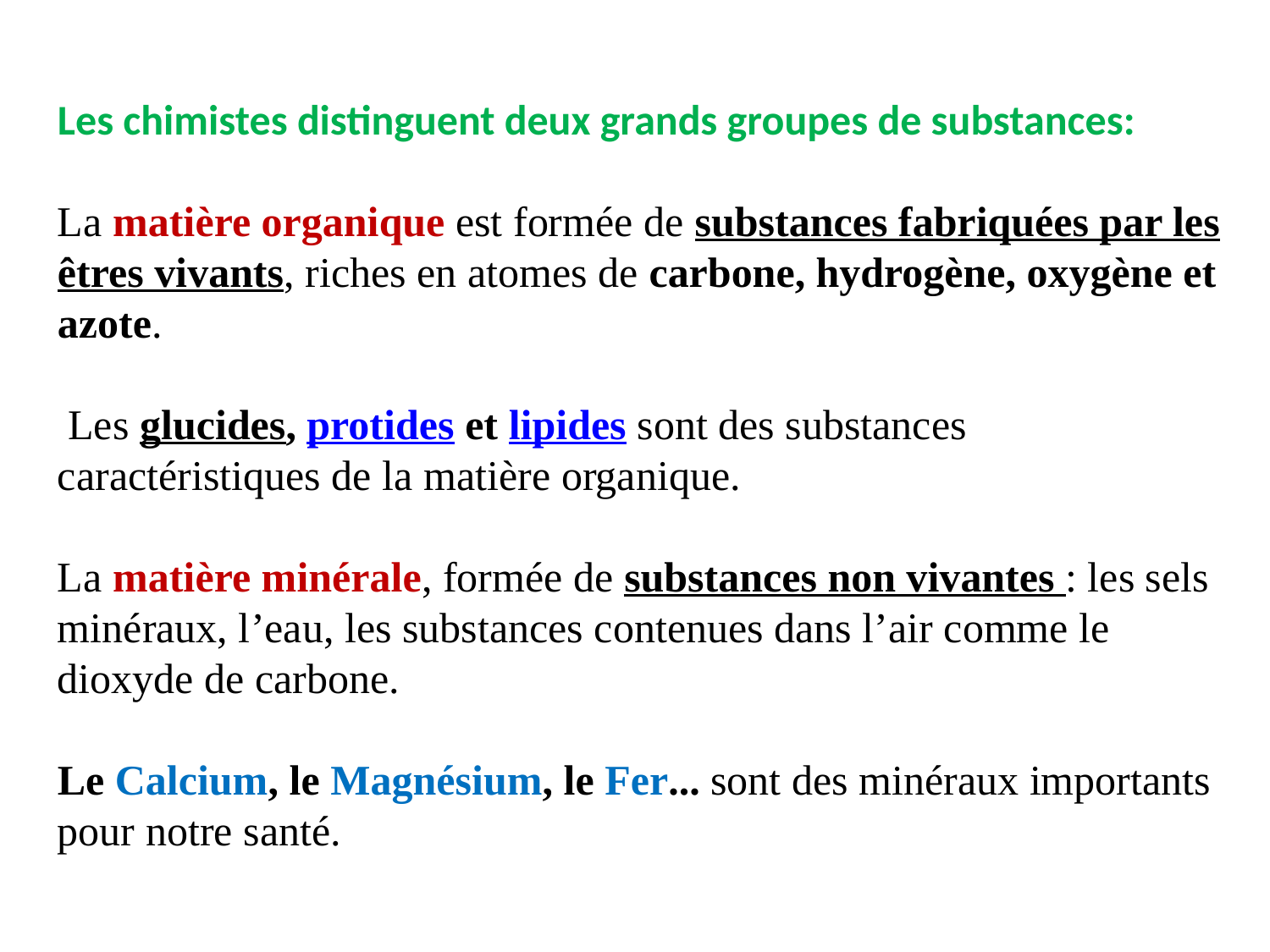

Les chimistes distinguent deux grands groupes de substances:

La matière organique est formée de substances fabriquées par les êtres vivants, riches en atomes de carbone, hydrogène, oxygène et azote.

 Les glucides, protides et lipides sont des substances caractéristiques de la matière organique.

La matière minérale, formée de substances non vivantes : les sels minéraux, l’eau, les substances contenues dans l’air comme le dioxyde de carbone.

Le Calcium, le Magnésium, le Fer... sont des minéraux importants pour notre santé.